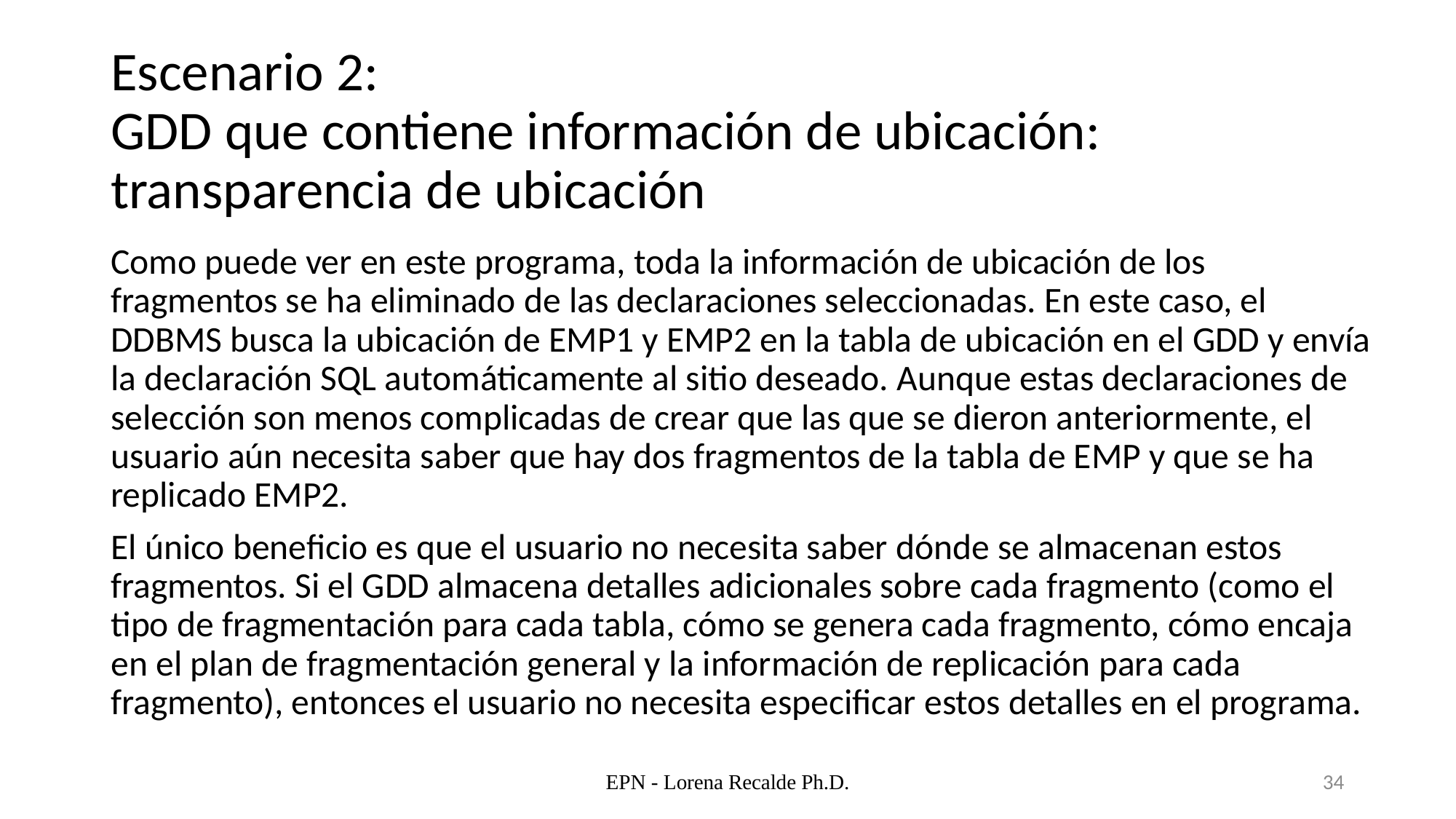

# Escenario 2: GDD que contiene información de ubicación: transparencia de ubicación
Como puede ver en este programa, toda la información de ubicación de los fragmentos se ha eliminado de las declaraciones seleccionadas. En este caso, el DDBMS busca la ubicación de EMP1 y EMP2 en la tabla de ubicación en el GDD y envía la declaración SQL automáticamente al sitio deseado. Aunque estas declaraciones de selección son menos complicadas de crear que las que se dieron anteriormente, el usuario aún necesita saber que hay dos fragmentos de la tabla de EMP y que se ha replicado EMP2.
El único beneficio es que el usuario no necesita saber dónde se almacenan estos fragmentos. Si el GDD almacena detalles adicionales sobre cada fragmento (como el tipo de fragmentación para cada tabla, cómo se genera cada fragmento, cómo encaja en el plan de fragmentación general y la información de replicación para cada fragmento), entonces el usuario no necesita especificar estos detalles en el programa.
EPN - Lorena Recalde Ph.D.
34